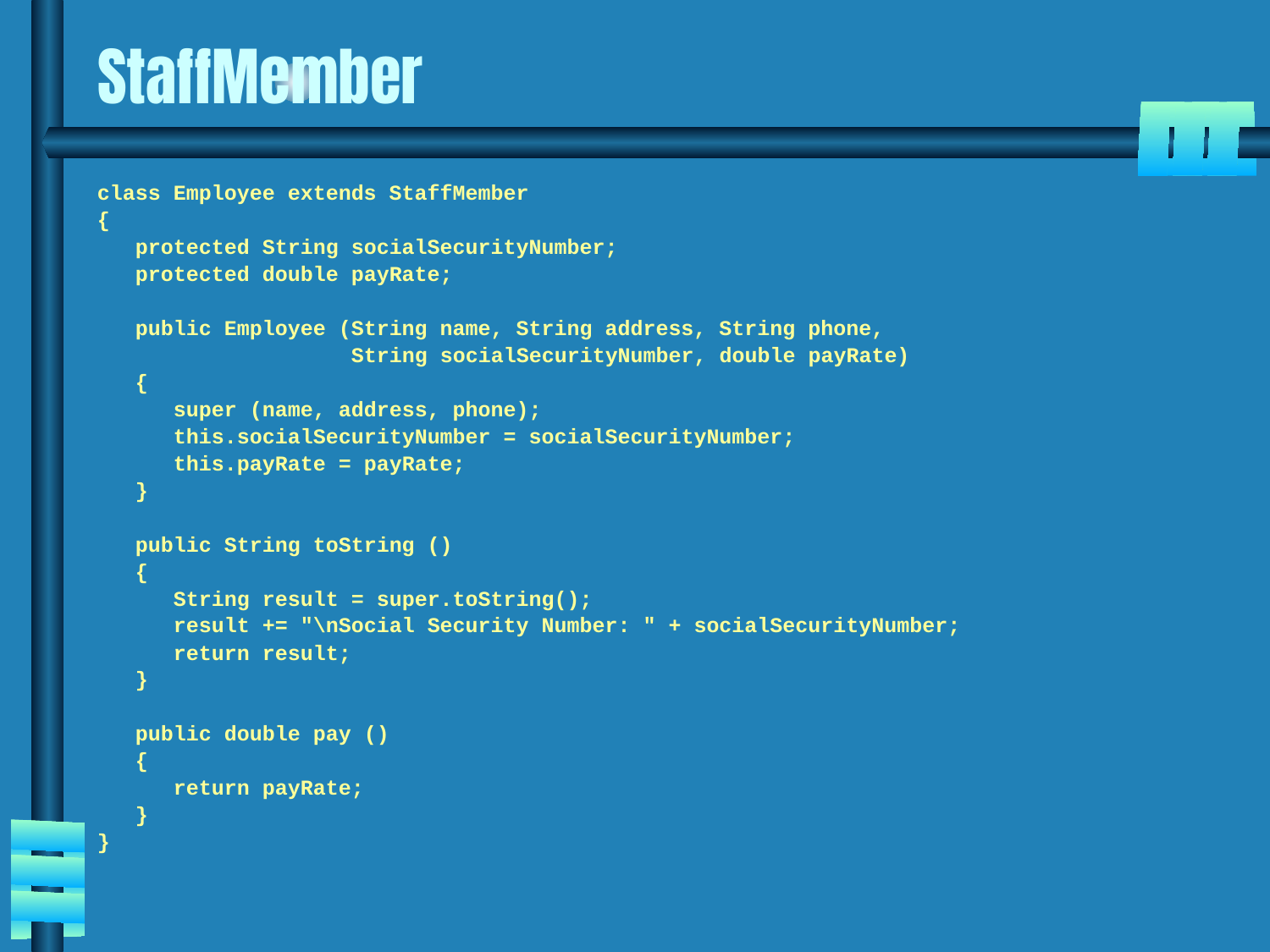

# StaffMember
class Employee extends StaffMember
{
   protected String socialSecurityNumber;
   protected double payRate;

   public Employee (String name, String address, String phone,
                    String socialSecurityNumber, double payRate)
   {
      super (name, address, phone);
      this.socialSecurityNumber = socialSecurityNumber;
      this.payRate = payRate;
   }

   public String toString ()
   {
      String result = super.toString();
      result += "\nSocial Security Number: " + socialSecurityNumber;
      return result;
   }

   public double pay ()
   {
      return payRate;
   }
}